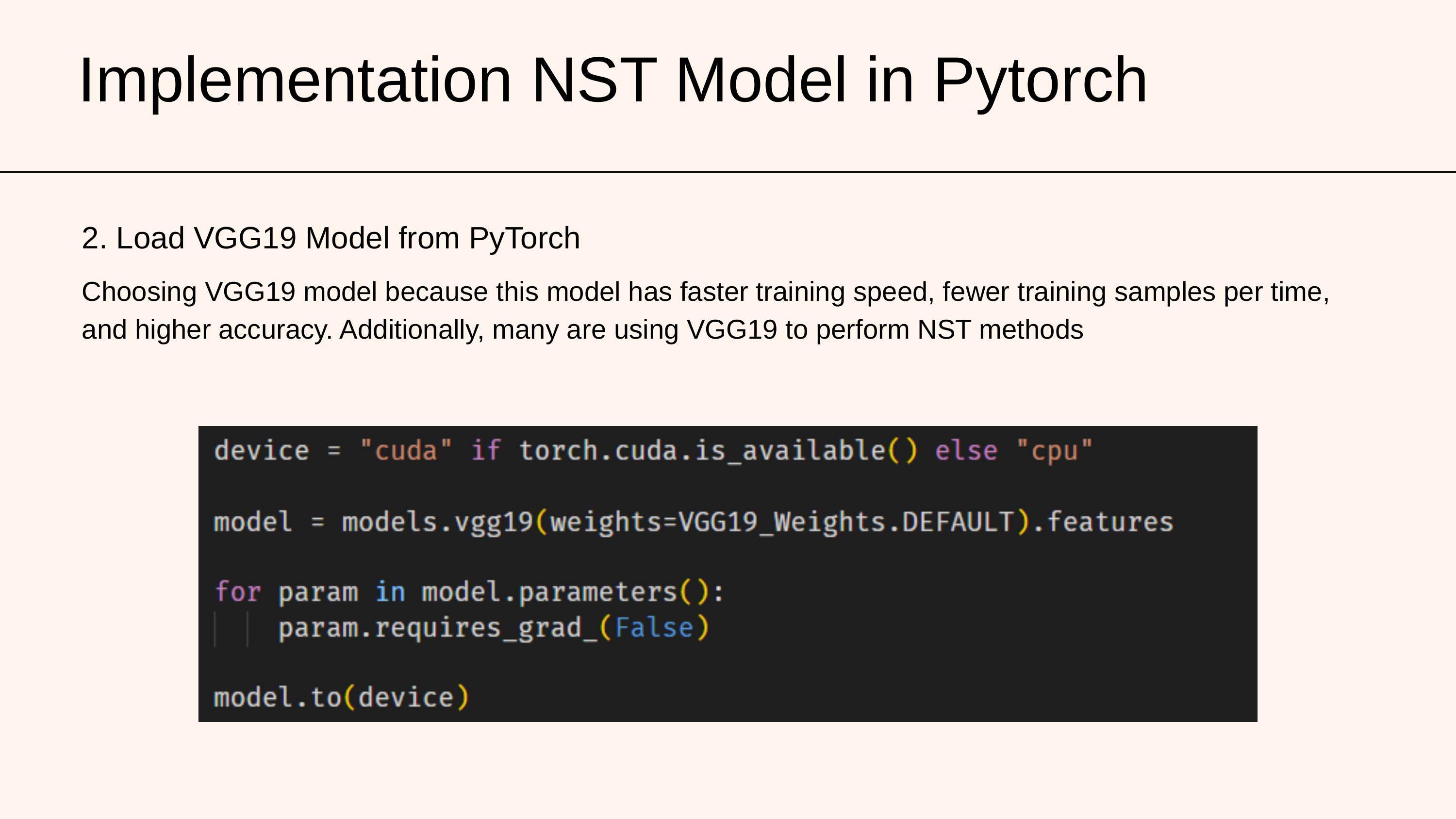

Implementation NST Model in Pytorch

2. Load VGG19 Model from PyTorch
Choosing VGG19 model because this model has faster training speed, fewer training samples per time, and higher accuracy. Additionally, many are using VGG19 to perform NST methods